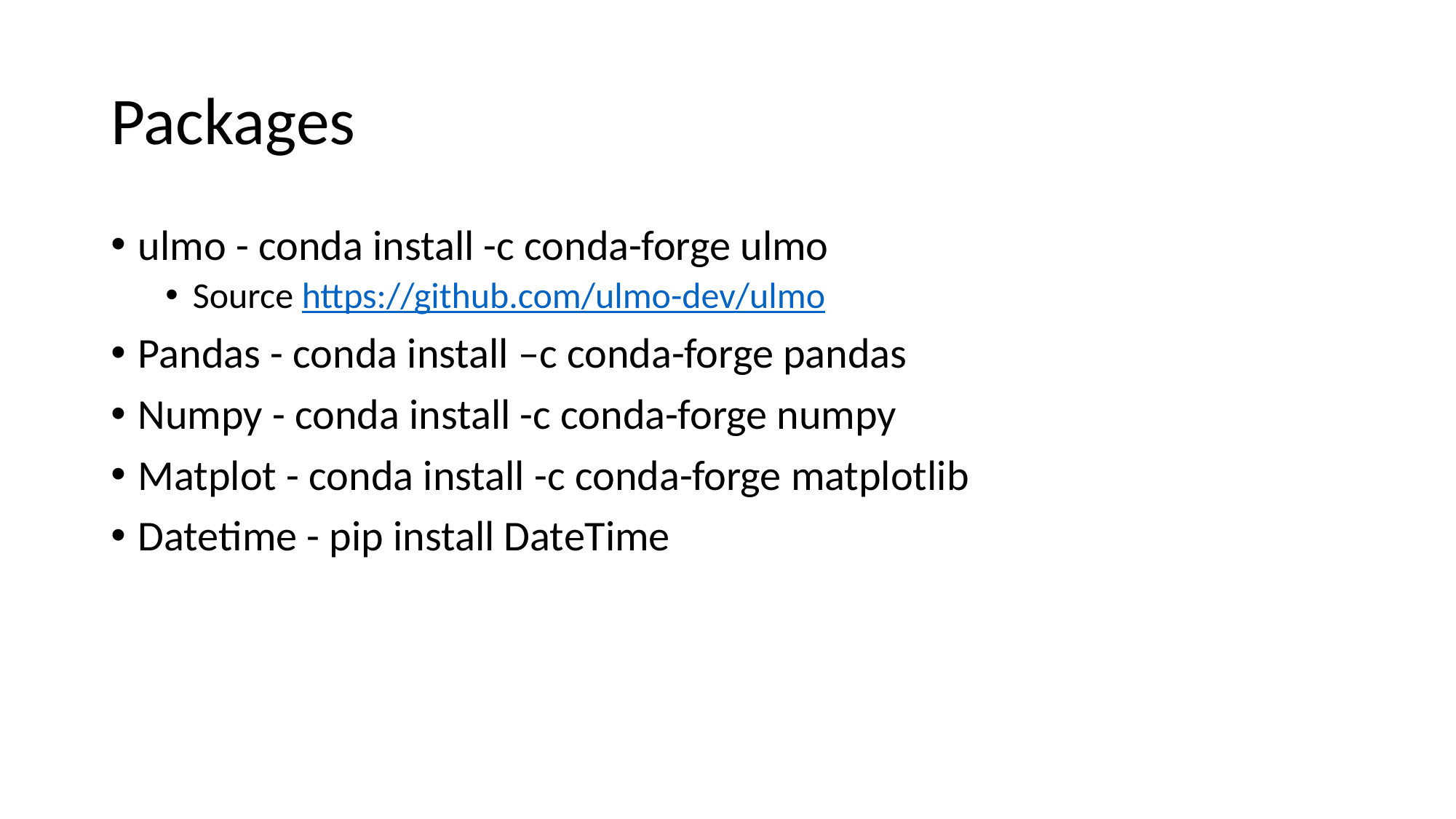

# Packages
ulmo - conda install -c conda-forge ulmo
Source https://github.com/ulmo-dev/ulmo
Pandas - conda install –c conda-forge pandas
Numpy - conda install -c conda-forge numpy
Matplot - conda install -c conda-forge matplotlib
Datetime - pip install DateTime